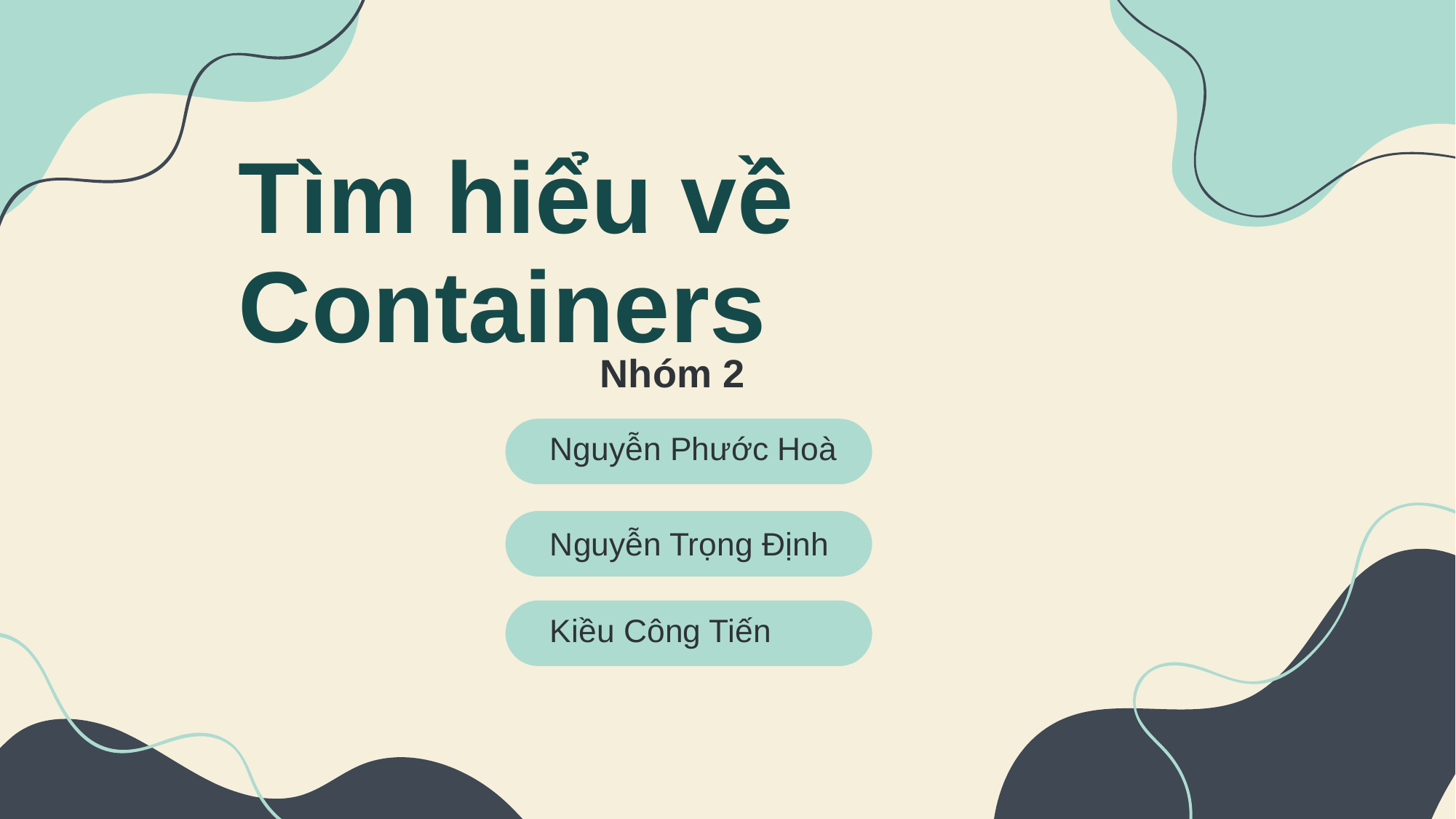

# Tìm hiểu về Containers
Nhóm 2

Nguyễn Phước Hoà

Nguyễn Trọng Định

Kiều Công Tiến